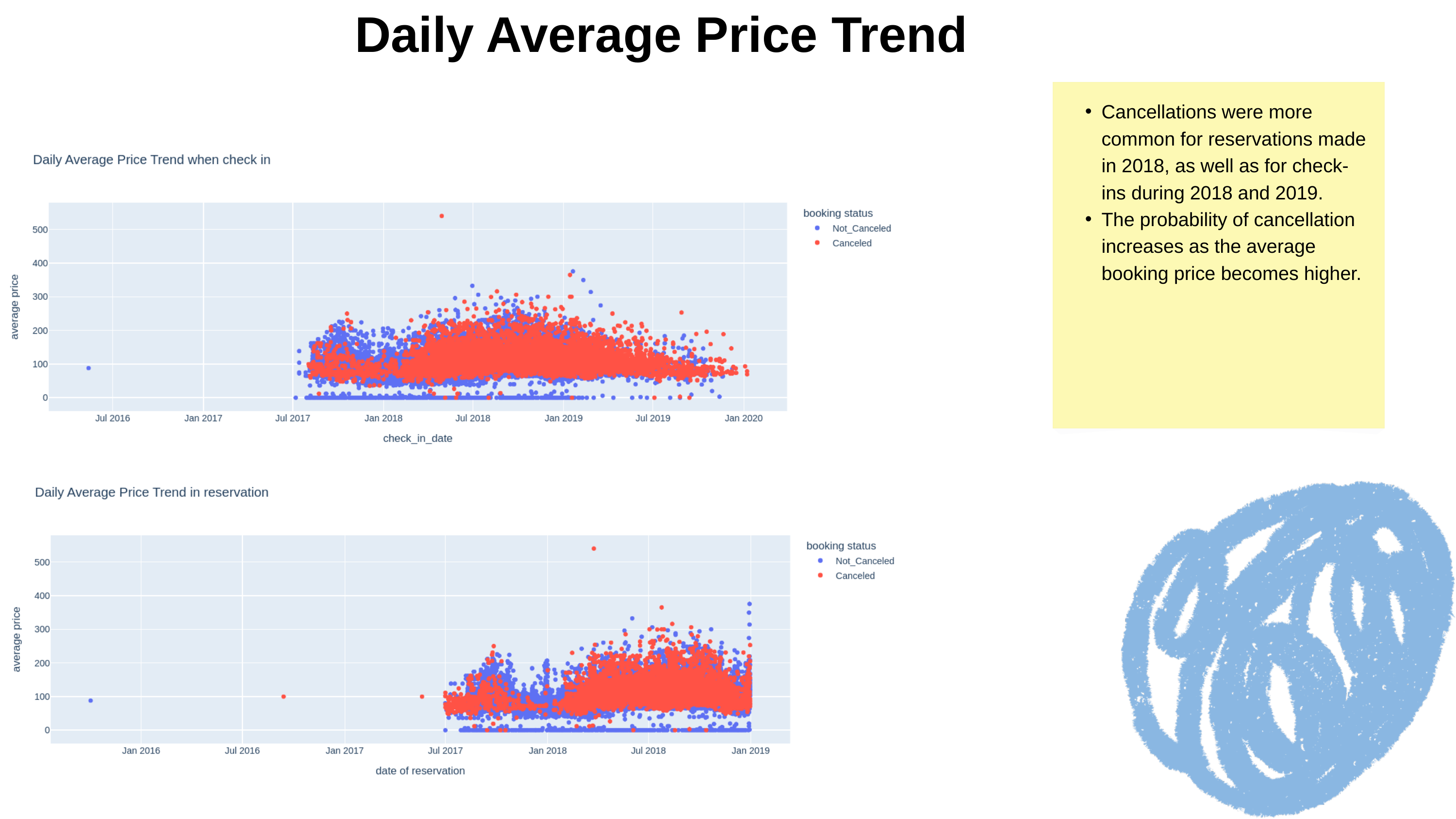

Daily Average Price Trend

Cancellations were more common for reservations made in 2018, as well as for check-ins during 2018 and 2019.
The probability of cancellation increases as the average booking price becomes higher.